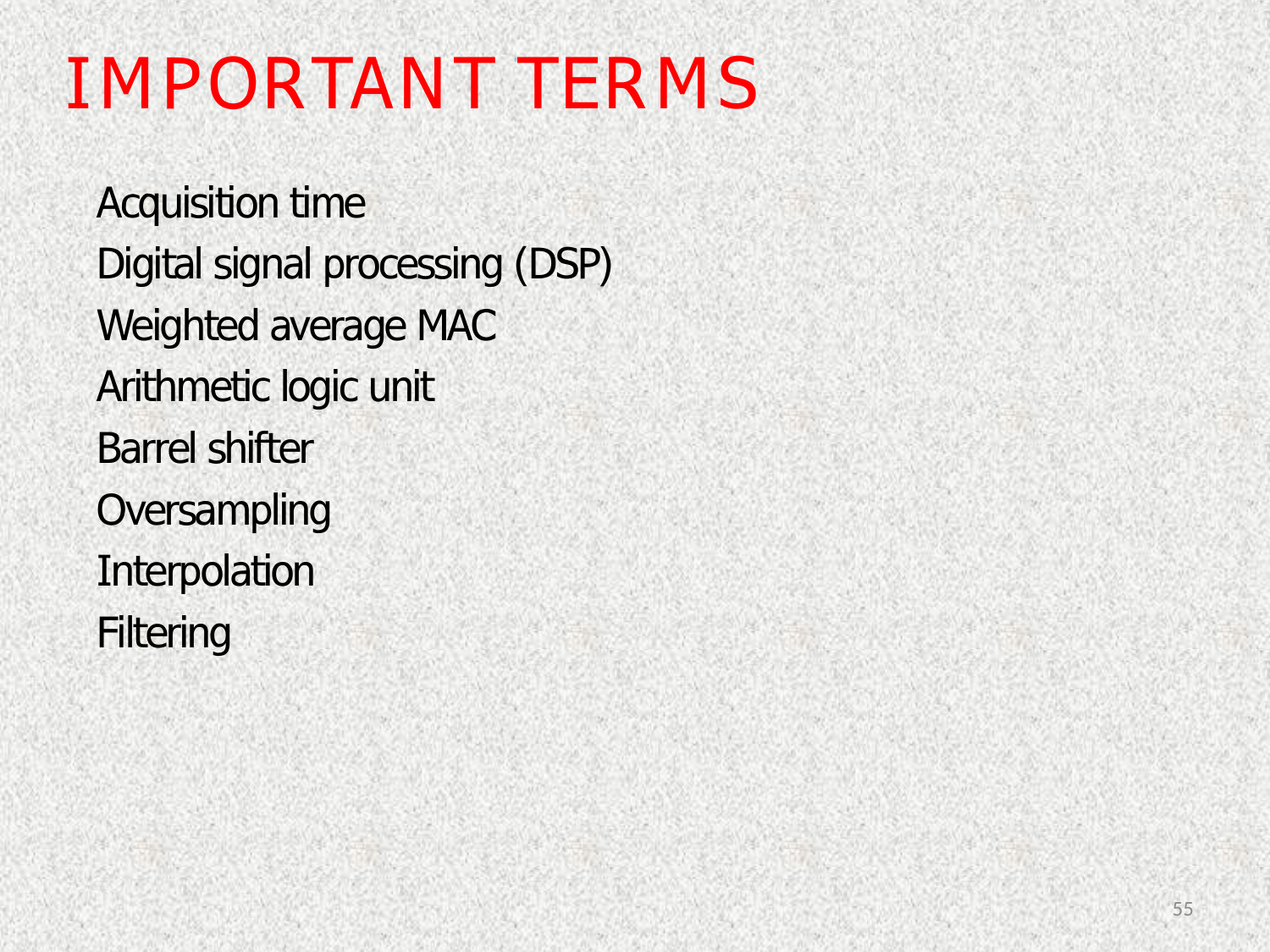

IMPORTANT TERMS
Acquisition time
Digital signal processing (DSP)
Weighted average MAC
Arithmetic logic unit
Barrel shifter
Oversampling
Interpolation
Filtering
55